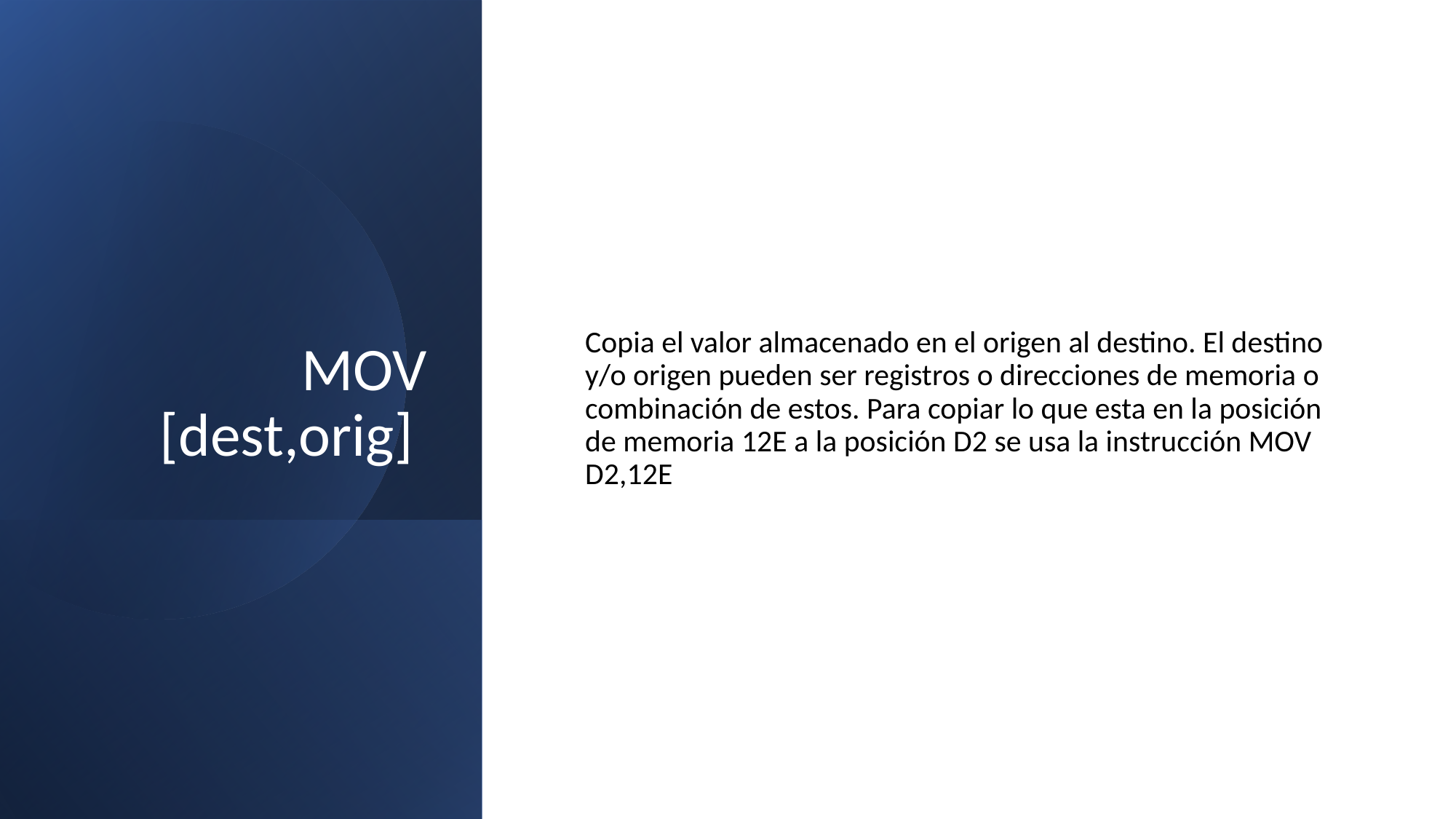

# MOV [dest,orig]
Copia el valor almacenado en el origen al destino. El destino y/o origen pueden ser registros o direcciones de memoria o combinación de estos. Para copiar lo que esta en la posición de memoria 12E a la posición D2 se usa la instrucción MOV D2,12E